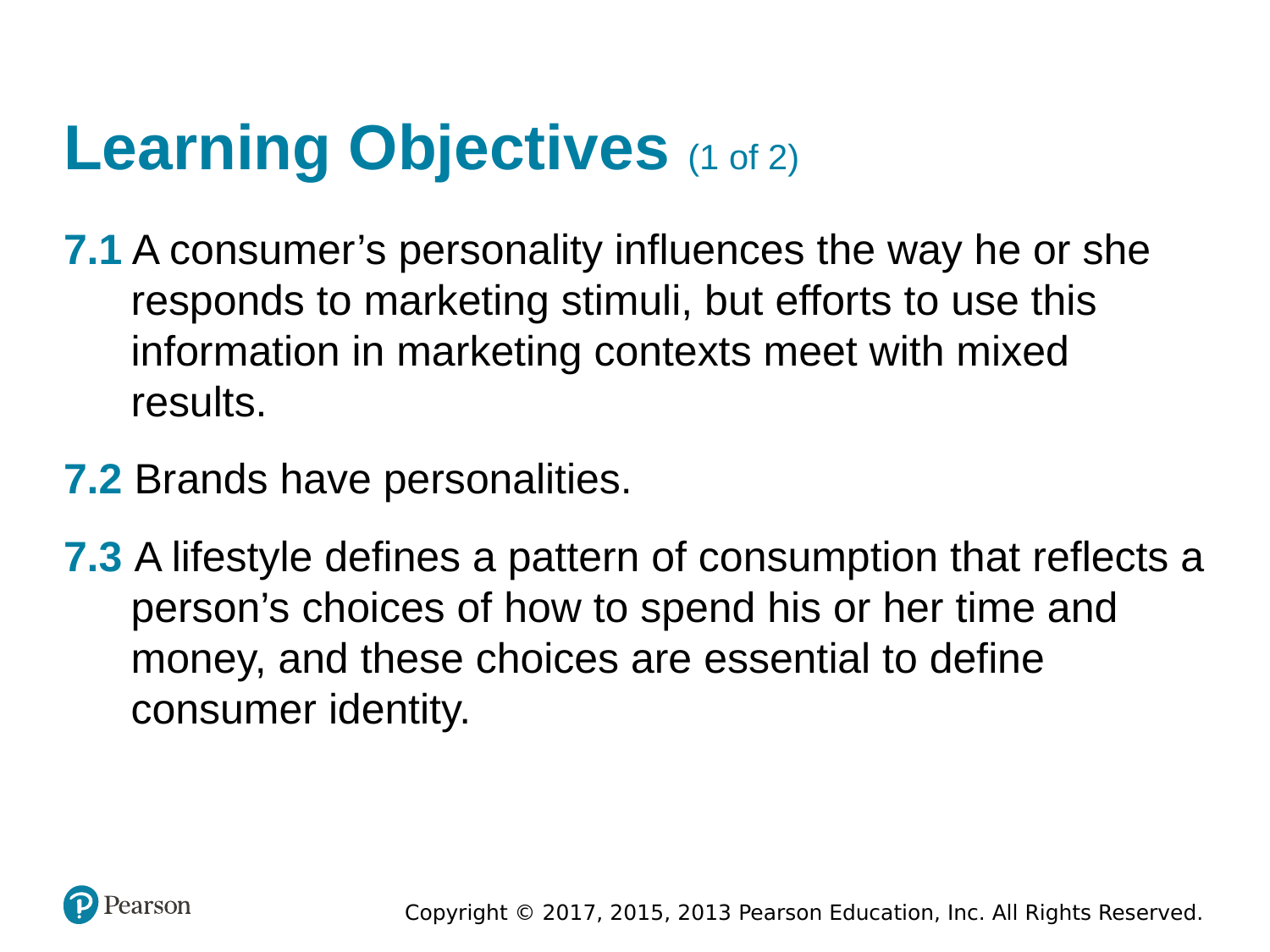

# Learning Objectives (1 of 2)
7.1 A consumer’s personality influences the way he or she responds to marketing stimuli, but efforts to use this information in marketing contexts meet with mixed results.
7.2 Brands have personalities.
7.3 A lifestyle defines a pattern of consumption that reflects a person’s choices of how to spend his or her time and money, and these choices are essential to define consumer identity.